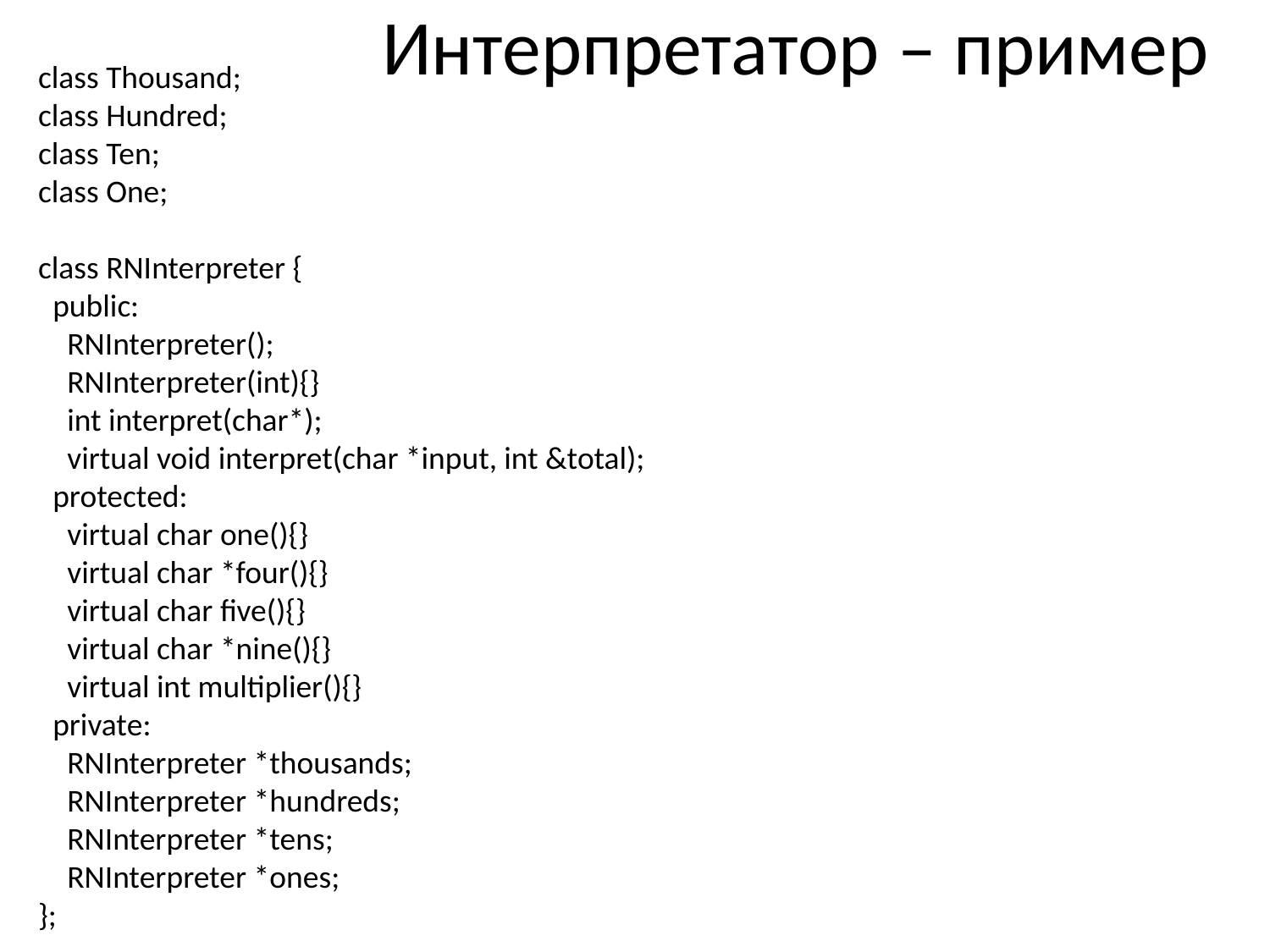

# Интерпретатор – пример
class Thousand;
class Hundred;
class Ten;
class One;

class RNInterpreter {
  public:
    RNInterpreter();
    RNInterpreter(int){}
    int interpret(char*);
    virtual void interpret(char *input, int &total);
  protected:
    virtual char one(){}
    virtual char *four(){}
    virtual char five(){}
    virtual char *nine(){}
    virtual int multiplier(){}
  private:
    RNInterpreter *thousands;
    RNInterpreter *hundreds;
    RNInterpreter *tens;
    RNInterpreter *ones;
};